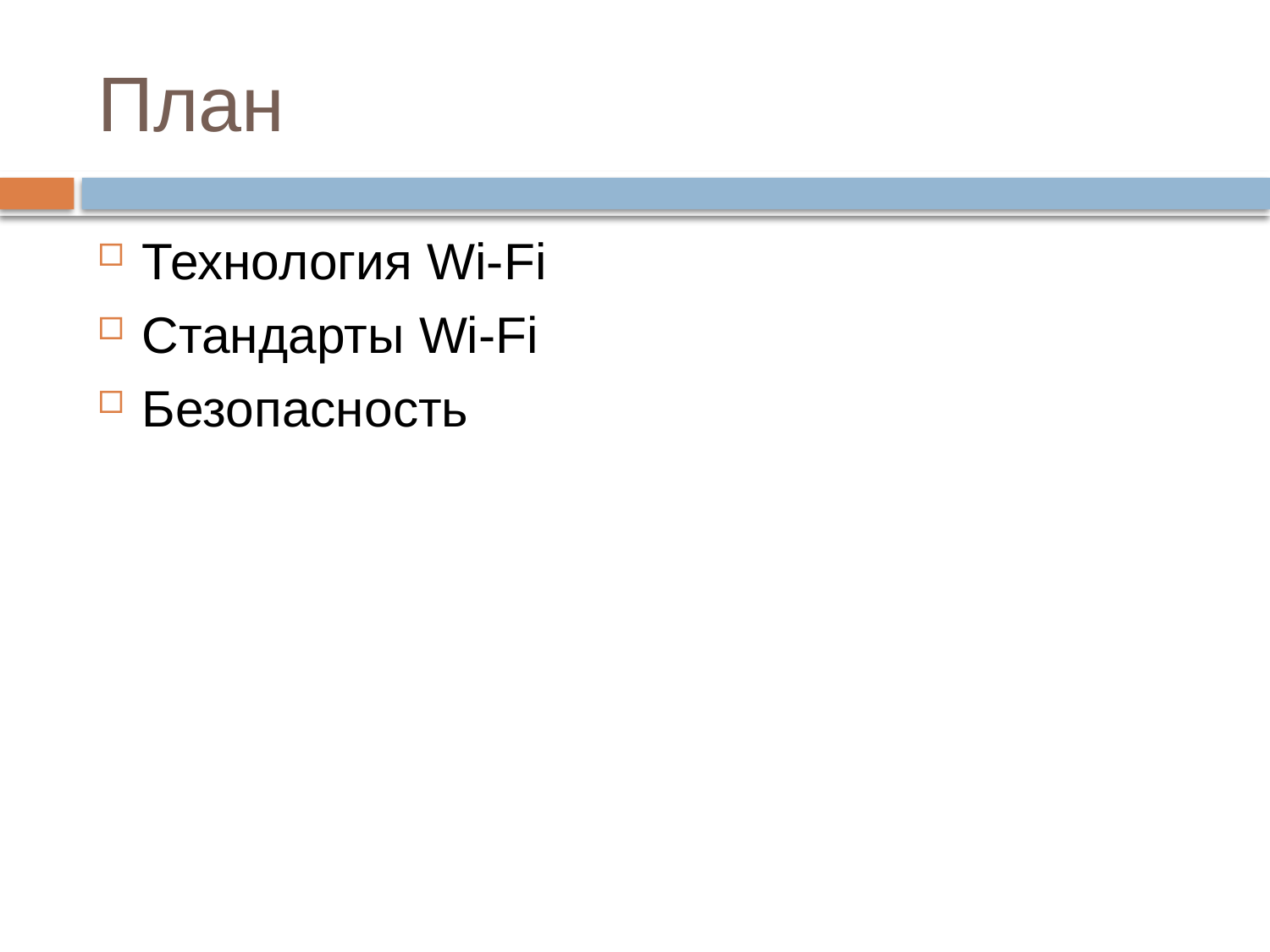

# План
Технология Wi-Fi
Стандарты Wi-Fi
Безопасность